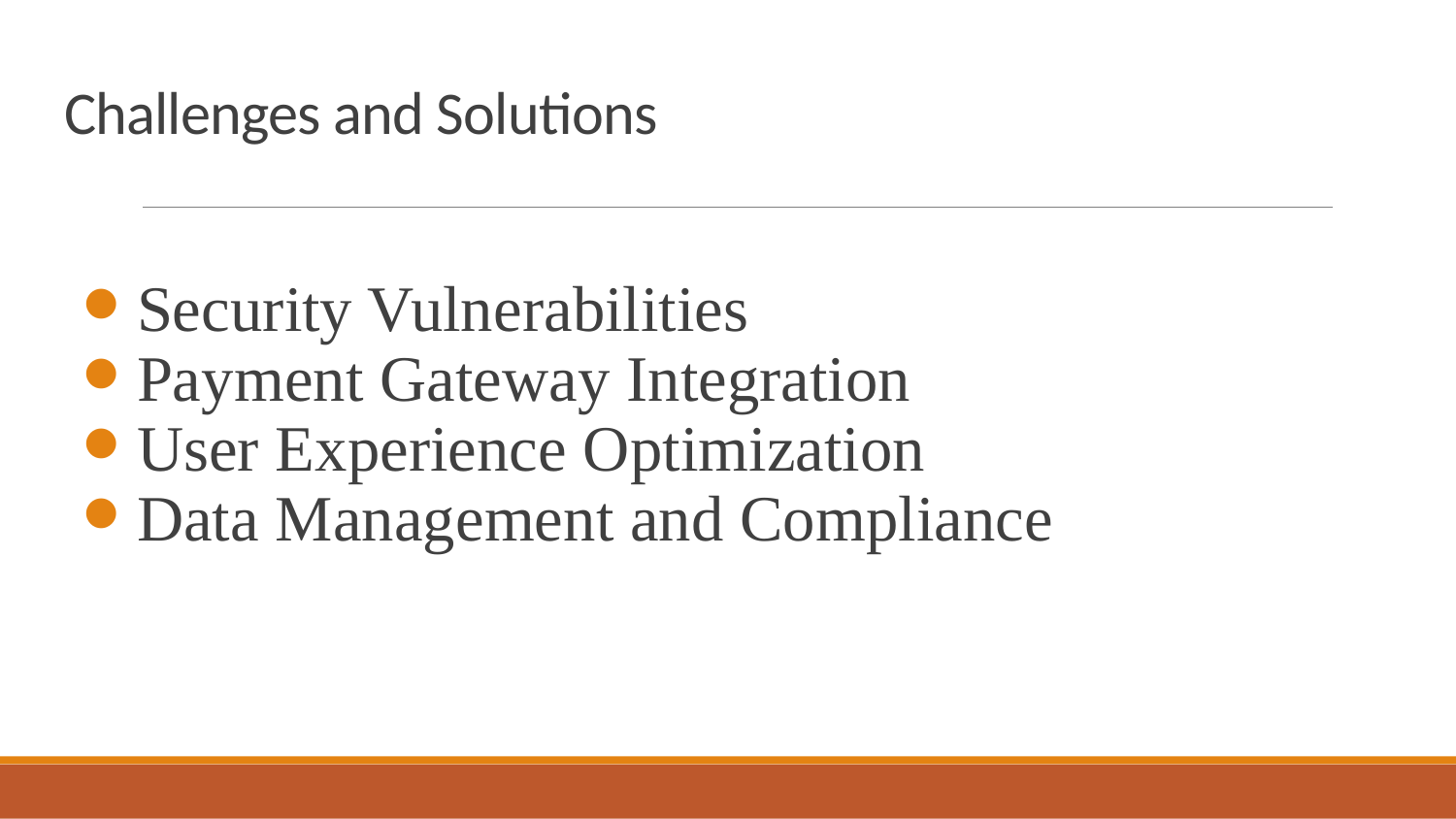

# Challenges and Solutions

Security Vulnerabilities
Payment Gateway Integration
User Experience Optimization
Data Management and Compliance